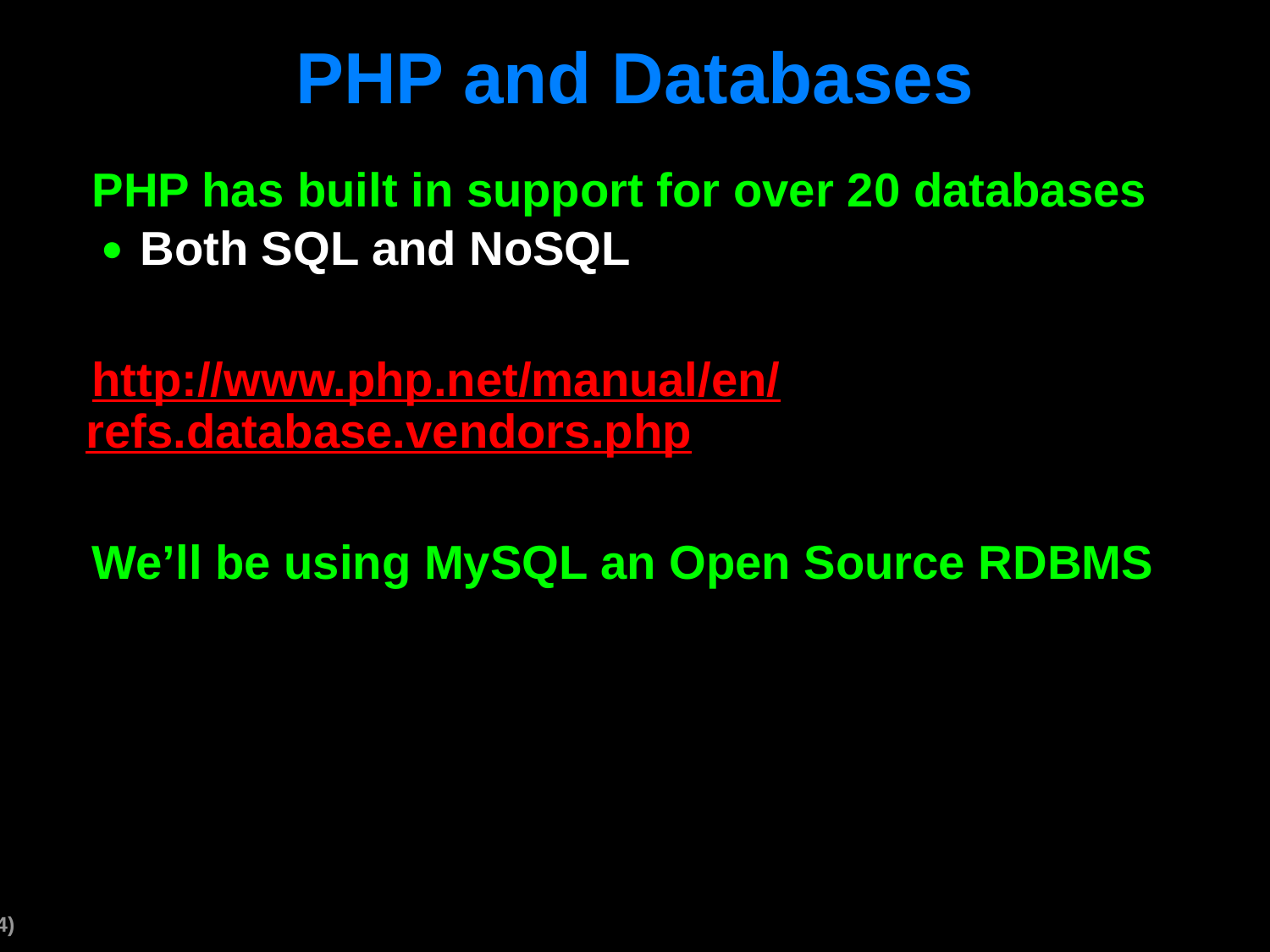

# PHP and Databases
PHP has built in support for over 20 databases
Both SQL and NoSQL

http://www.php.net/manual/en/refs.database.vendors.php

We’ll be using MySQL an Open Source RDBMS